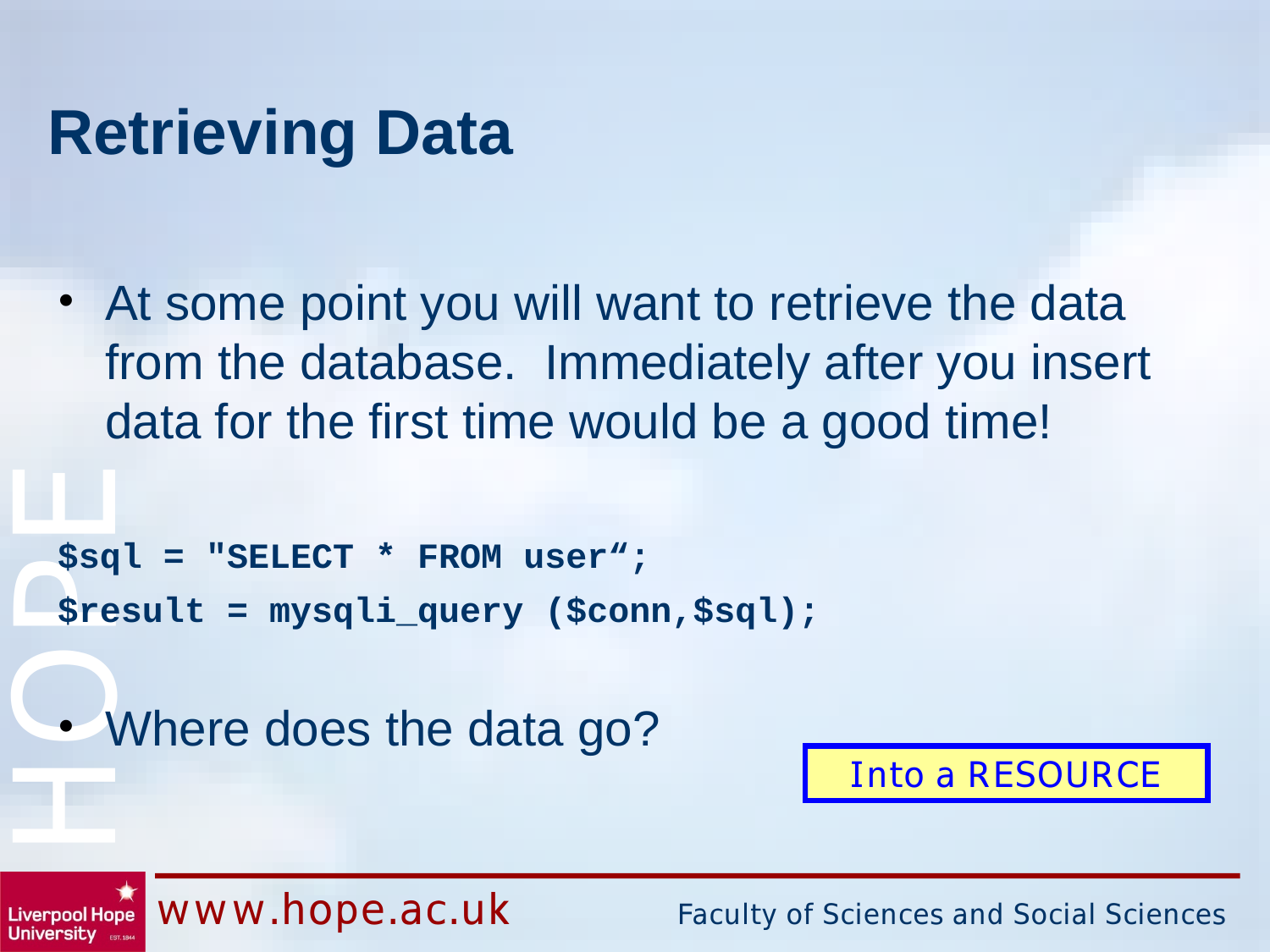

# Retrieving Data
At some point you will want to retrieve the data from the database.  Immediately after you insert data for the first time would be a good time!

$sql = "SELECT * FROM user“;
$result = mysqli_query ($conn,$sql);

Where does the data go?

Into a RESOURCE